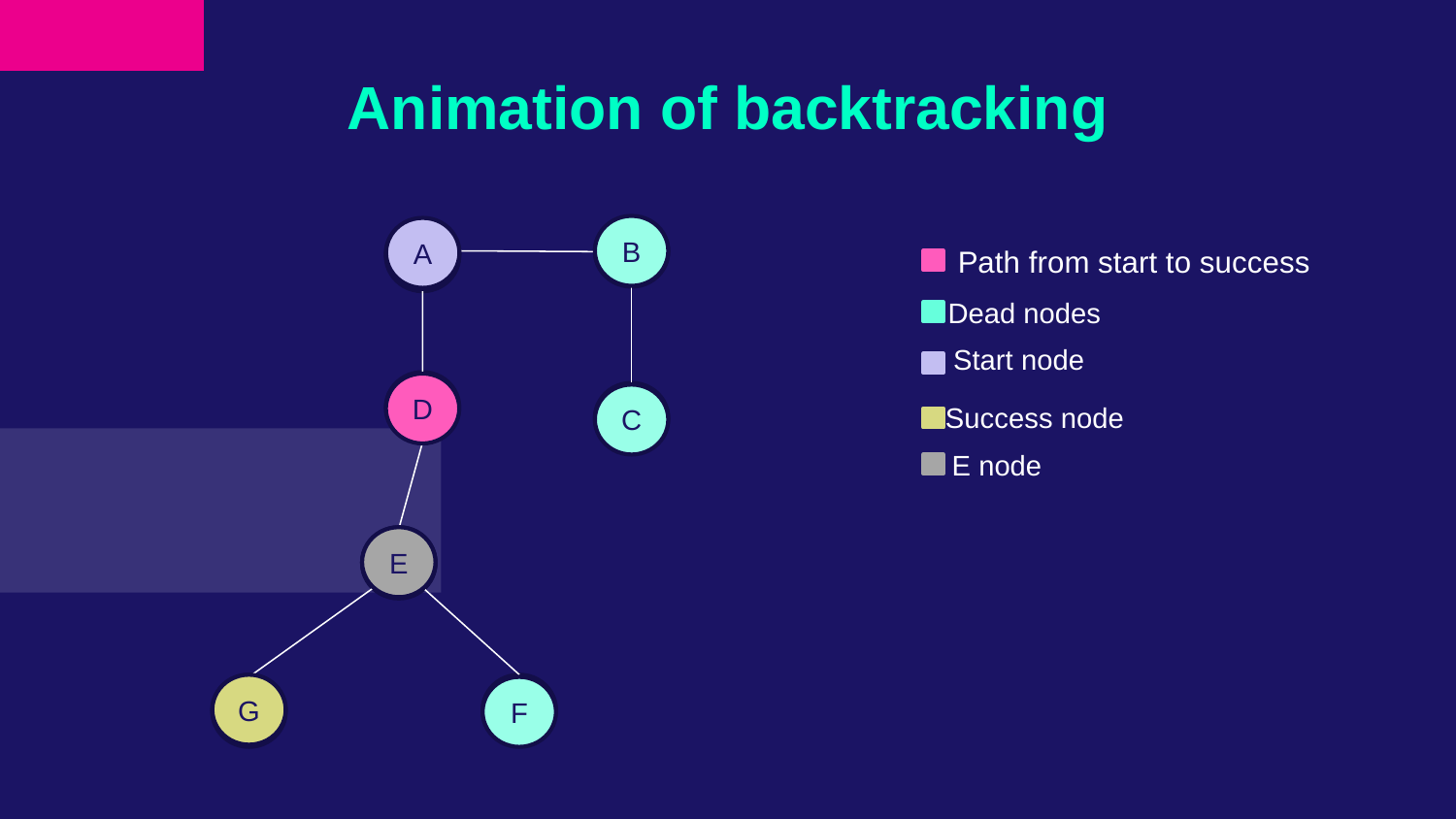

# Animation of backtracking
B
B
A
A
A
Path from start to success

Dead nodes

Start node

D
D
C
C
Success node

E node

E
E
E
G
G
F
F
G